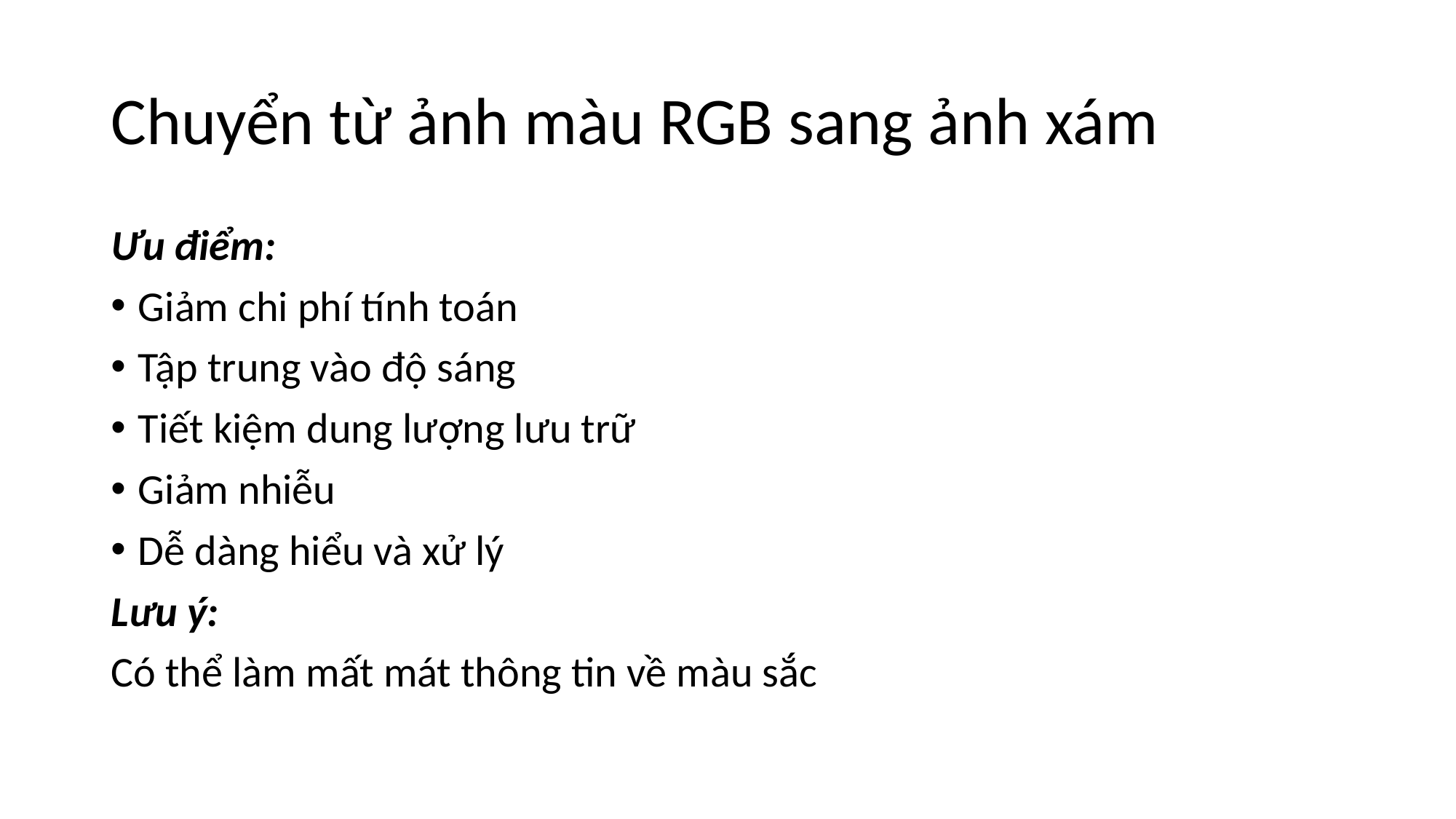

# Chuyển từ ảnh màu RGB sang ảnh xám
Ưu điểm:
Giảm chi phí tính toán
Tập trung vào độ sáng
Tiết kiệm dung lượng lưu trữ
Giảm nhiễu
Dễ dàng hiểu và xử lý
Lưu ý:
Có thể làm mất mát thông tin về màu sắc